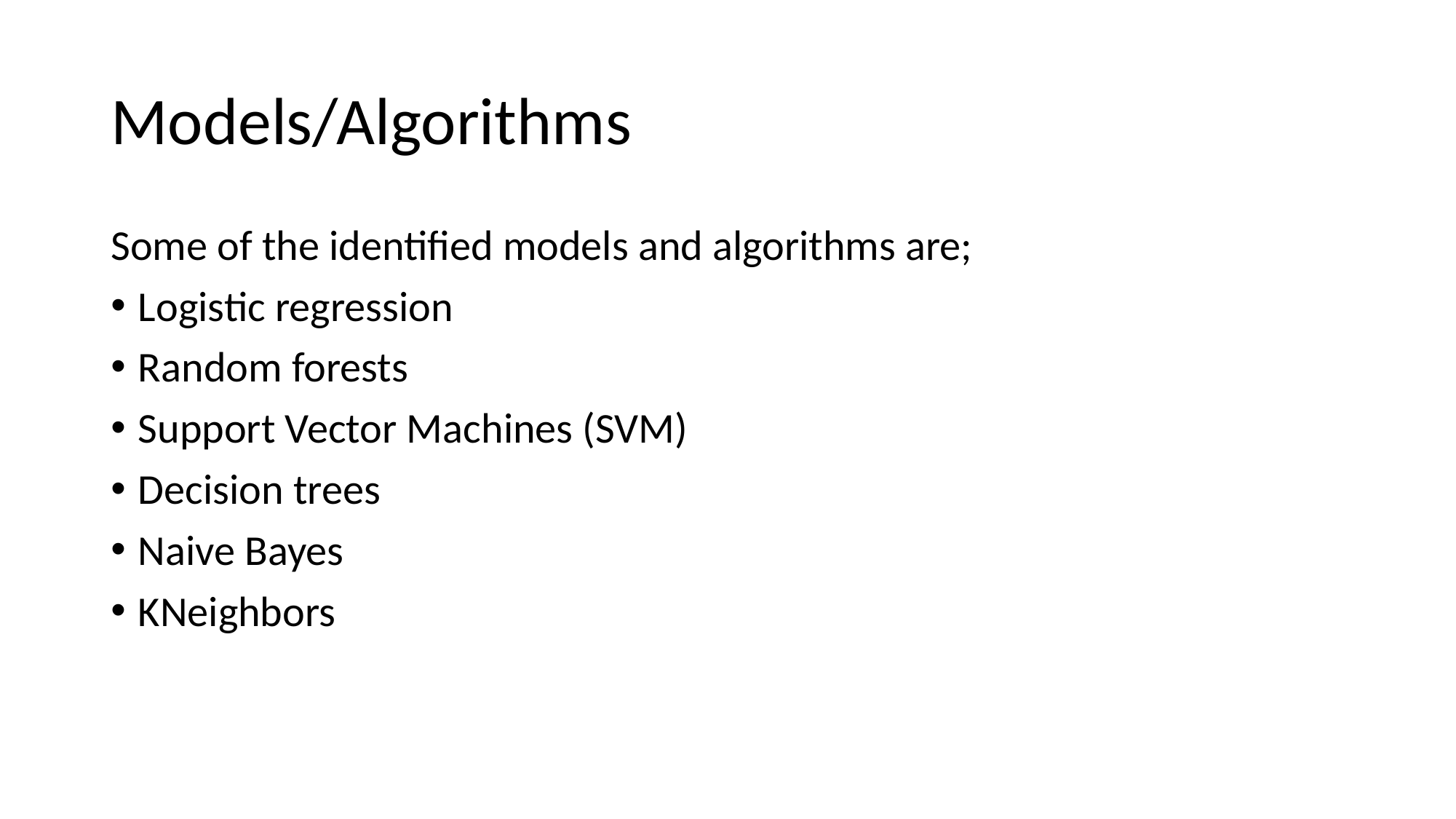

# Models/Algorithms
Some of the identified models and algorithms are;
Logistic regression
Random forests
Support Vector Machines (SVM)
Decision trees
Naive Bayes
KNeighbors